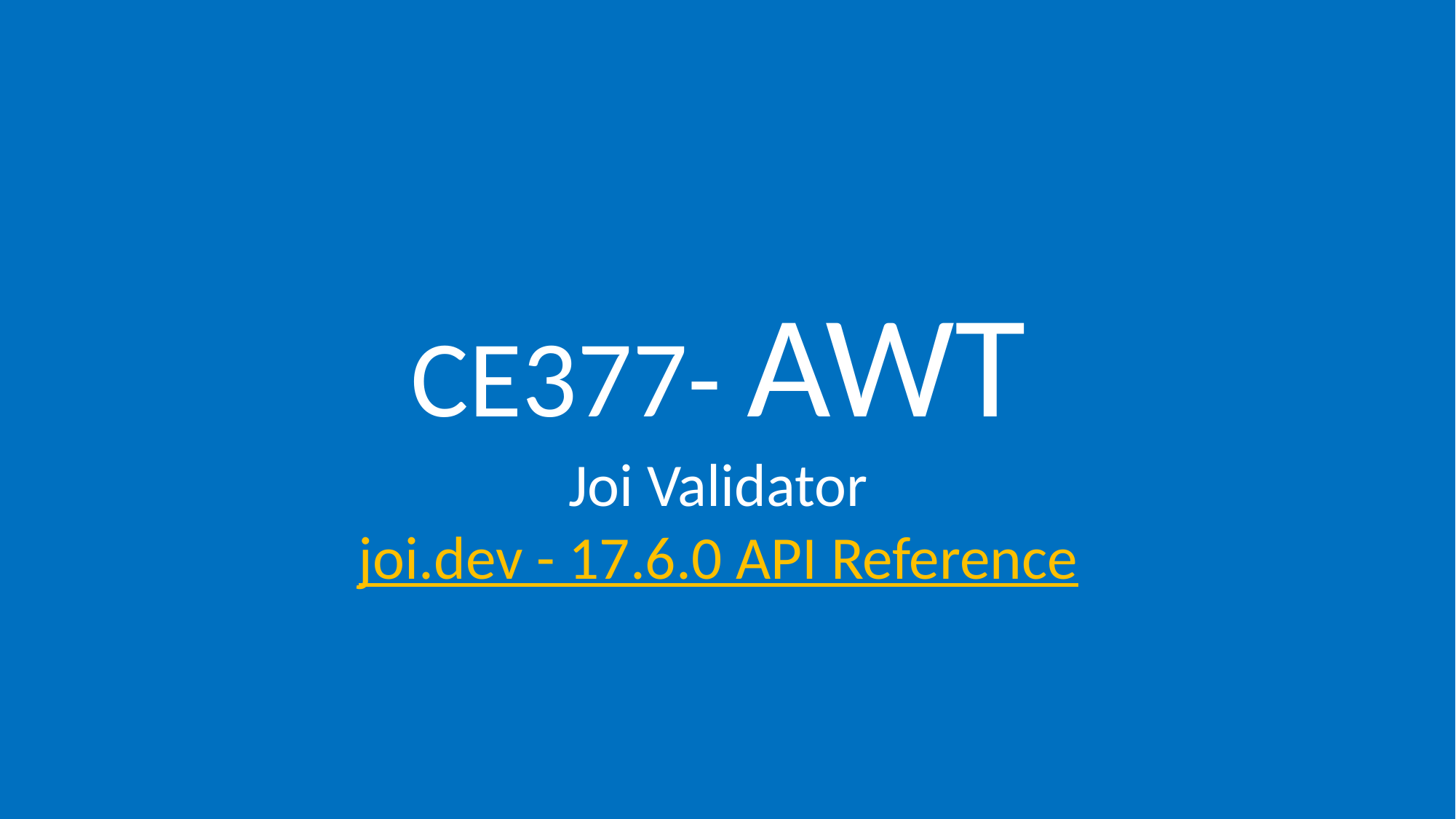

CE377- AWT
Joi Validator
joi.dev - 17.6.0 API Reference